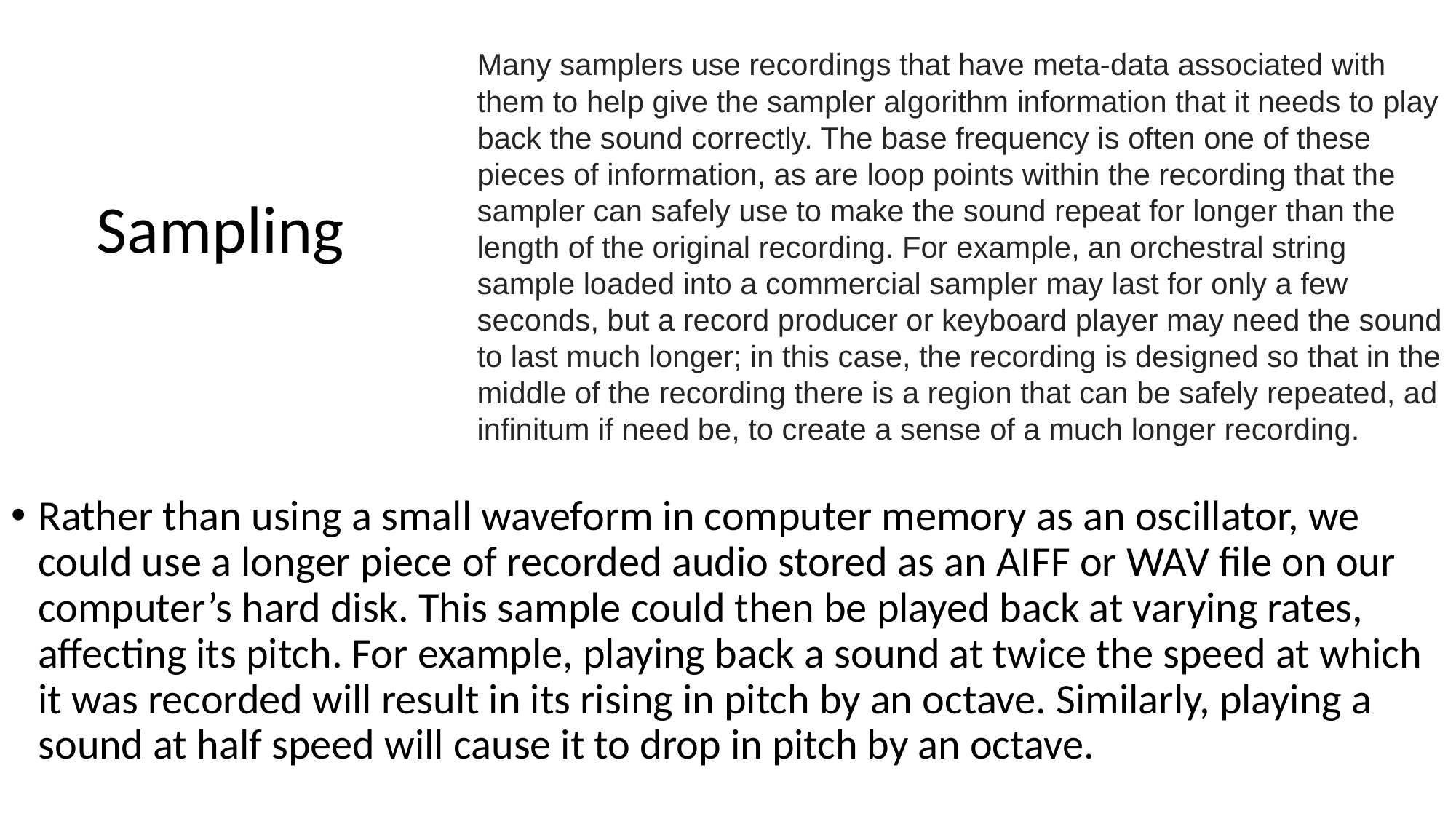

Many samplers use recordings that have meta-data associated with them to help give the sampler algorithm information that it needs to play back the sound correctly. The base frequency is often one of these pieces of information, as are loop points within the recording that the sampler can safely use to make the sound repeat for longer than the length of the original recording. For example, an orchestral string sample loaded into a commercial sampler may last for only a few seconds, but a record producer or keyboard player may need the sound to last much longer; in this case, the recording is designed so that in the middle of the recording there is a region that can be safely repeated, ad infinitum if need be, to create a sense of a much longer recording.
# Sampling
Rather than using a small waveform in computer memory as an oscillator, we could use a longer piece of recorded audio stored as an AIFF or WAV file on our computer’s hard disk. This sample could then be played back at varying rates, affecting its pitch. For example, playing back a sound at twice the speed at which it was recorded will result in its rising in pitch by an octave. Similarly, playing a sound at half speed will cause it to drop in pitch by an octave.